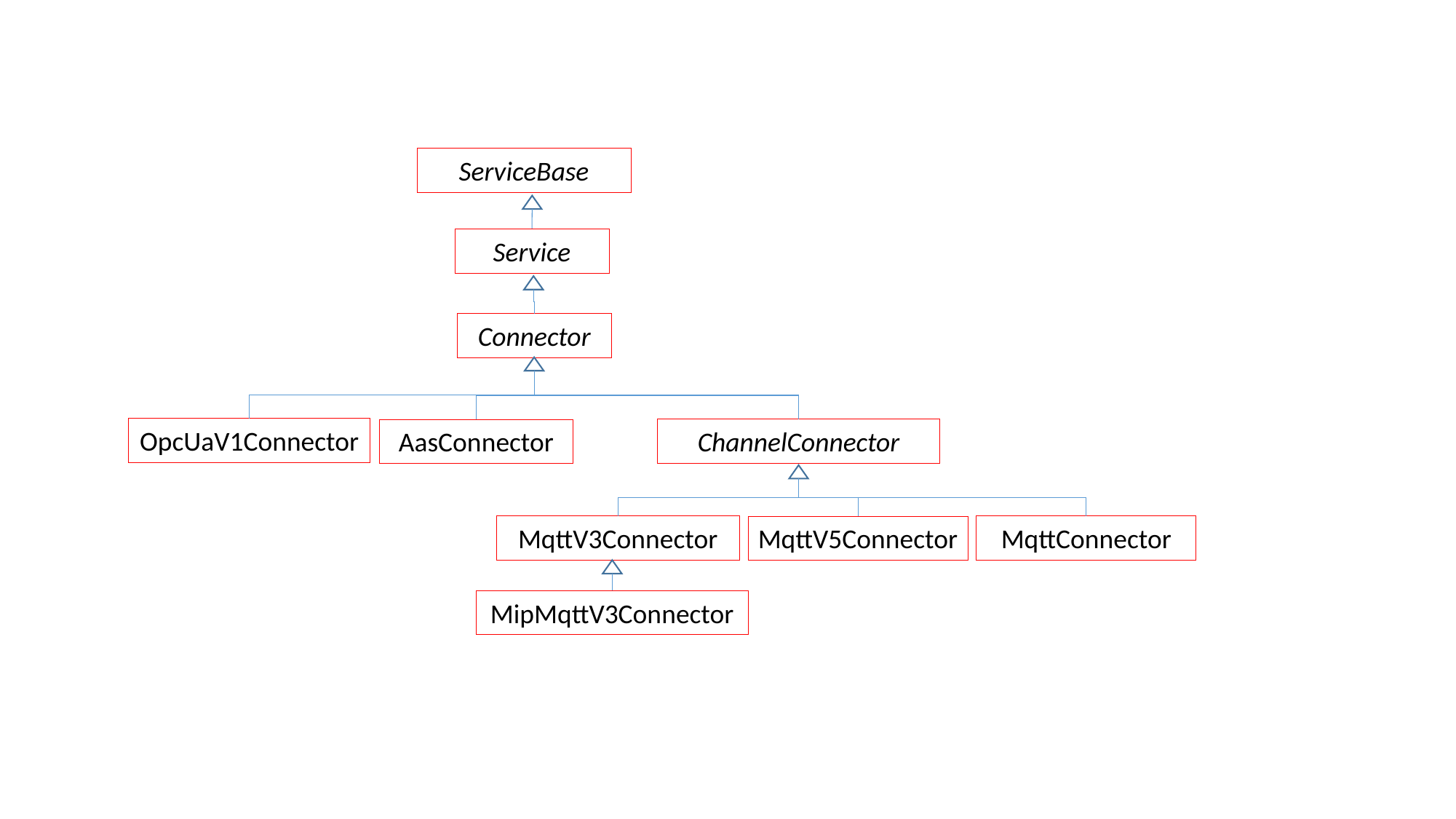

ServiceBase

Service

Connector

OpcUaV1Connector
ChannelConnector
AasConnector

MqttV3Connector
MqttConnector
MqttV5Connector

MipMqttV3Connector